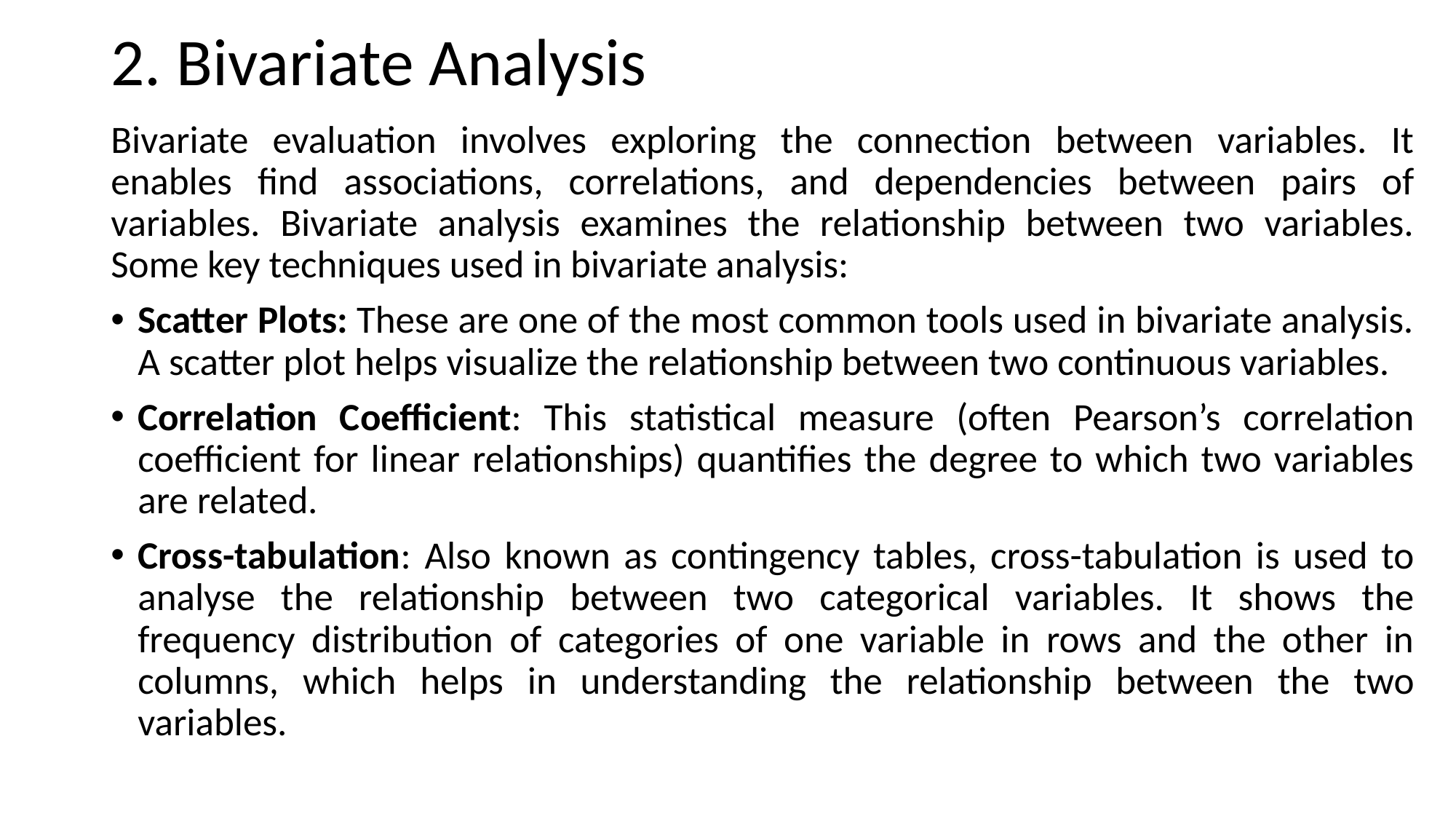

# 2. Bivariate Analysis
Bivariate evaluation involves exploring the connection between variables. It enables find associations, correlations, and dependencies between pairs of variables. Bivariate analysis examines the relationship between two variables. Some key techniques used in bivariate analysis:
Scatter Plots: These are one of the most common tools used in bivariate analysis. A scatter plot helps visualize the relationship between two continuous variables.
Correlation Coefficient: This statistical measure (often Pearson’s correlation coefficient for linear relationships) quantifies the degree to which two variables are related.
Cross-tabulation: Also known as contingency tables, cross-tabulation is used to analyse the relationship between two categorical variables. It shows the frequency distribution of categories of one variable in rows and the other in columns, which helps in understanding the relationship between the two variables.